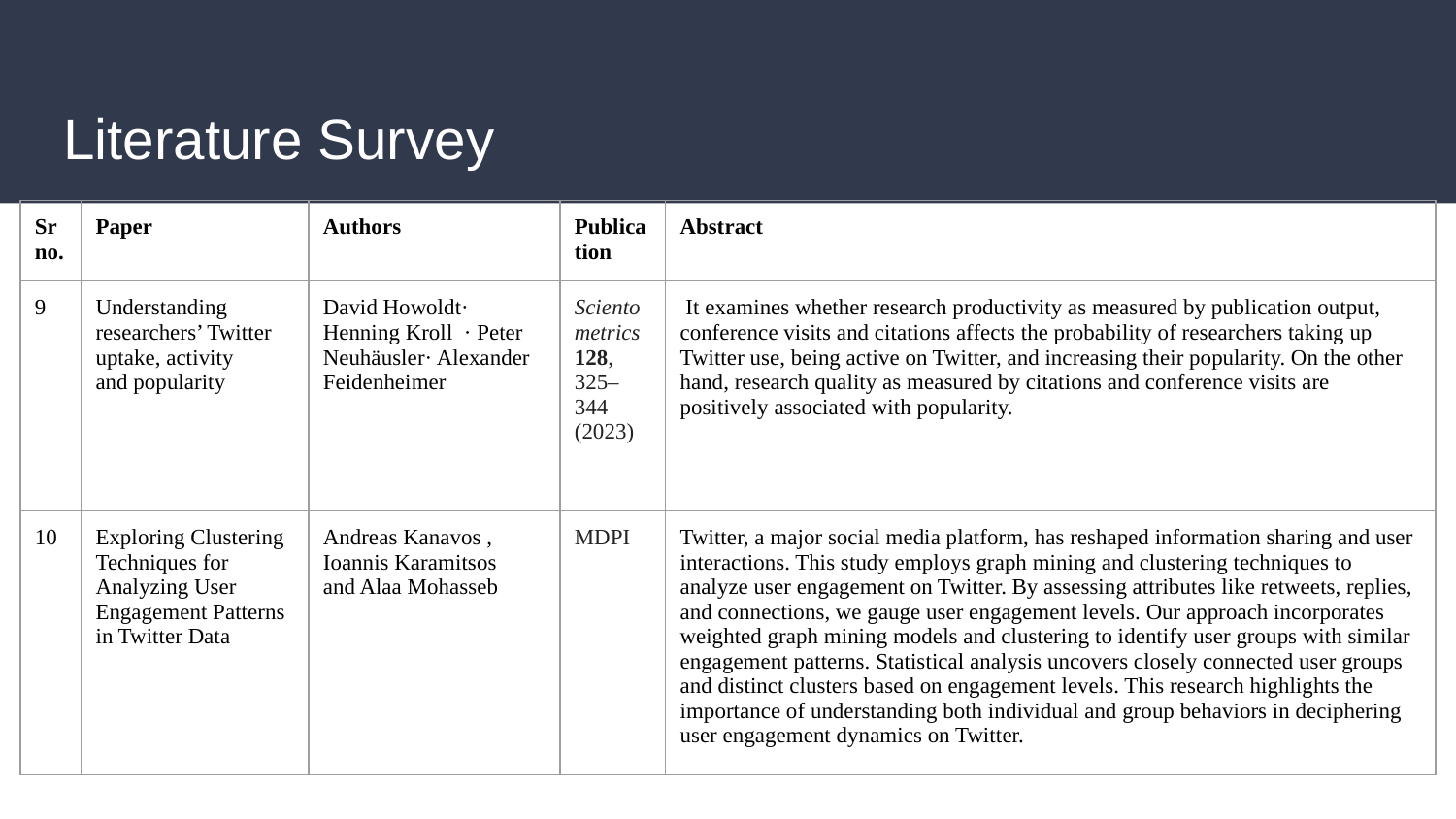

Literature Survey

| Sr no. | Paper | Authors | Publication | Abstract |
| --- | --- | --- | --- | --- |
| 9 | Understanding researchers’ Twitter uptake, activity and popularity | David Howoldt· Henning Kroll · Peter Neuhäusler· Alexander Feidenheimer | Scientometrics 128, 325–344 (2023) | It examines whether research productivity as measured by publication output, conference visits and citations affects the probability of researchers taking up Twitter use, being active on Twitter, and increasing their popularity. On the other hand, research quality as measured by citations and conference visits are positively associated with popularity. |
| 10 | Exploring Clustering Techniques for Analyzing User Engagement Patterns in Twitter Data | Andreas Kanavos , Ioannis Karamitsos and Alaa Mohasseb | MDPI | Twitter, a major social media platform, has reshaped information sharing and user interactions. This study employs graph mining and clustering techniques to analyze user engagement on Twitter. By assessing attributes like retweets, replies, and connections, we gauge user engagement levels. Our approach incorporates weighted graph mining models and clustering to identify user groups with similar engagement patterns. Statistical analysis uncovers closely connected user groups and distinct clusters based on engagement levels. This research highlights the importance of understanding both individual and group behaviors in deciphering user engagement dynamics on Twitter. |